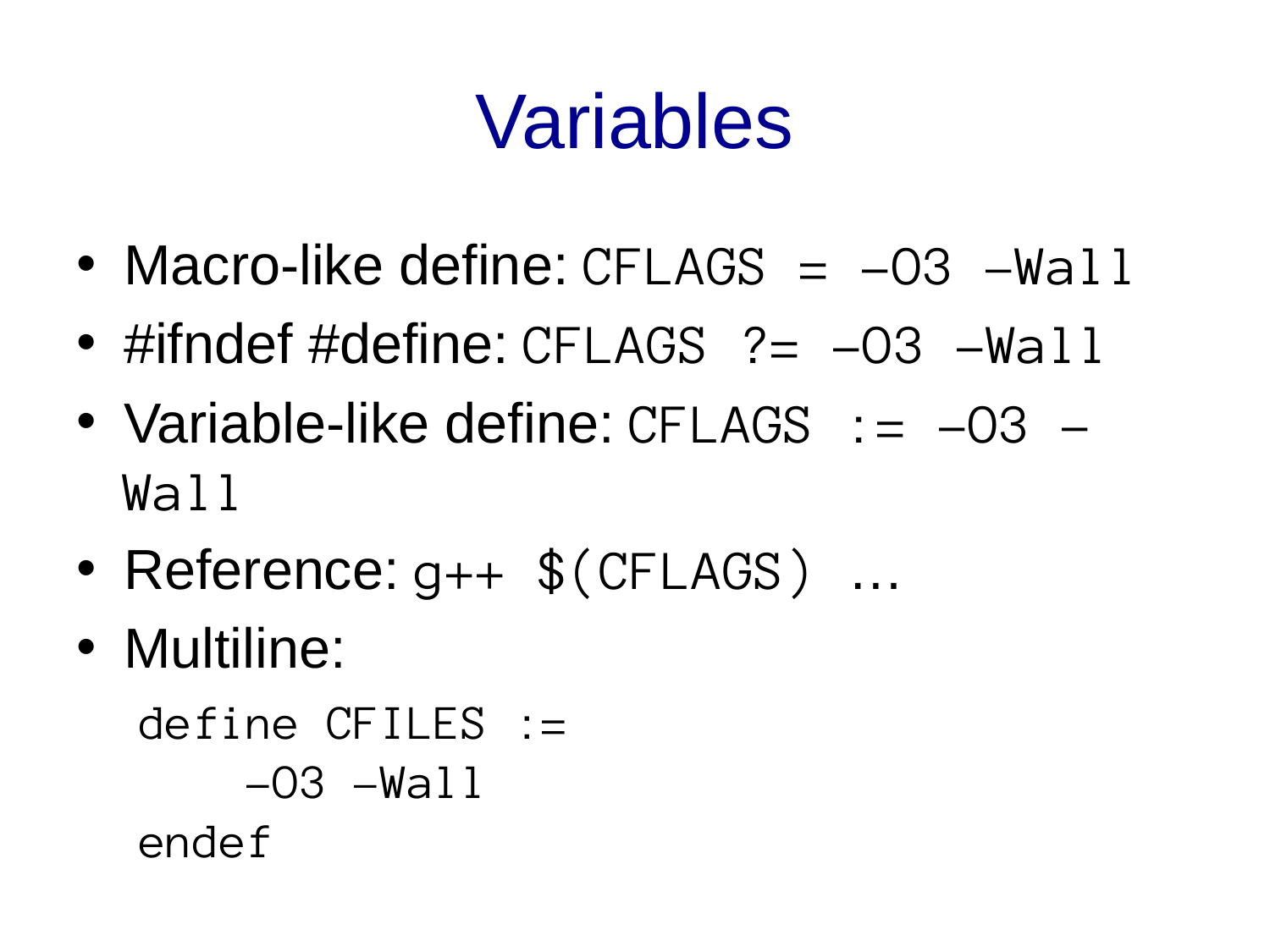

# Variables
Macro-like define: CFLAGS = -O3 –Wall
#ifndef #define: CFLAGS ?= -O3 -Wall
Variable-like define: CFLAGS := -O3 -Wall
Reference: g++ $(CFLAGS) …
Multiline:
define CFILES :=
    -O3 –Wall
endef